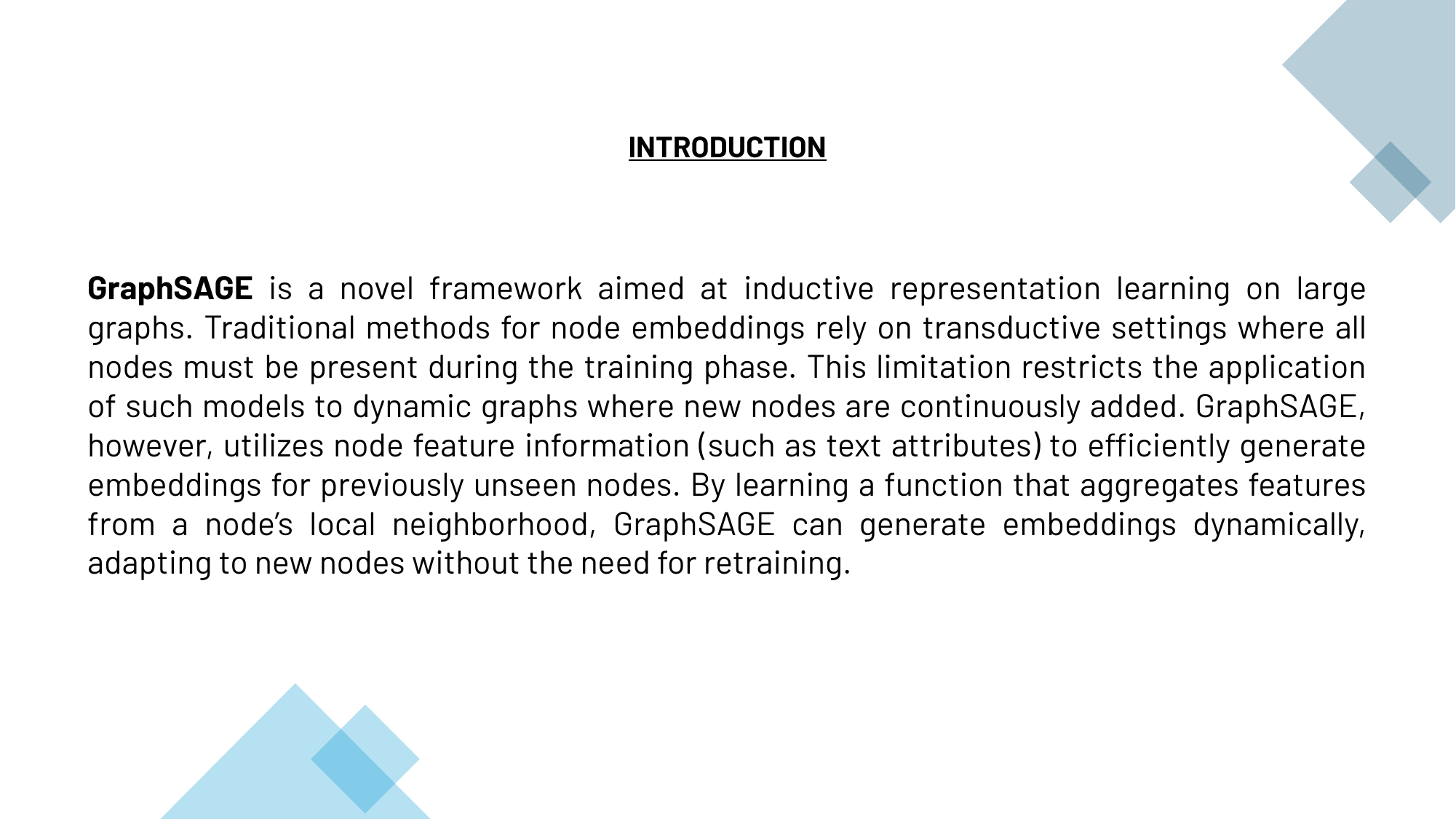

INTRODUCTION
GraphSAGE is a novel framework aimed at inductive representation learning on large graphs. Traditional methods for node embeddings rely on transductive settings where all nodes must be present during the training phase. This limitation restricts the application of such models to dynamic graphs where new nodes are continuously added. GraphSAGE, however, utilizes node feature information (such as text attributes) to efficiently generate embeddings for previously unseen nodes. By learning a function that aggregates features from a node’s local neighborhood, GraphSAGE can generate embeddings dynamically, adapting to new nodes without the need for retraining.